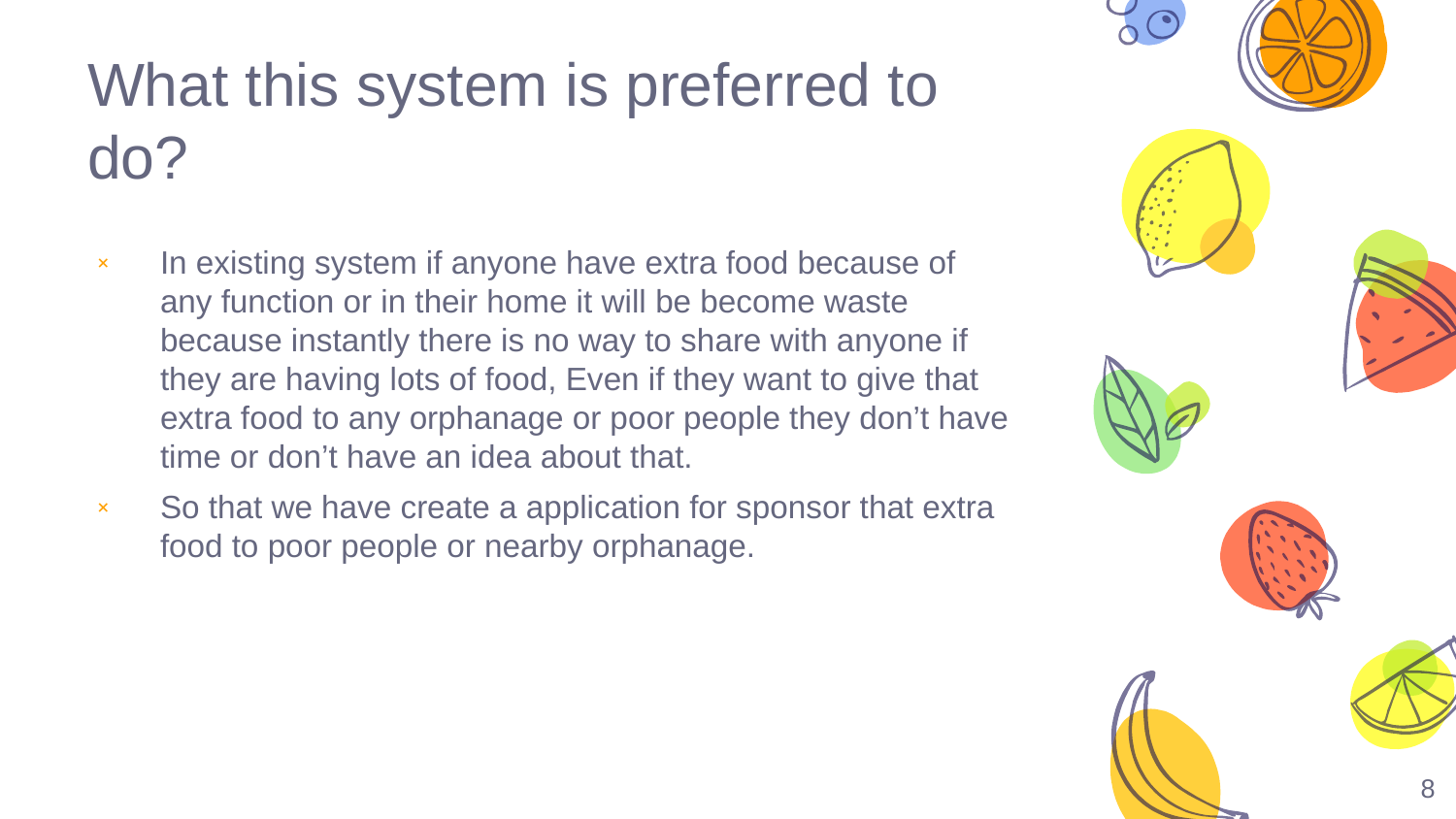

# What this system is preferred to do?
In existing system if anyone have extra food because of any function or in their home it will be become waste because instantly there is no way to share with anyone if they are having lots of food, Even if they want to give that extra food to any orphanage or poor people they don’t have time or don’t have an idea about that.
So that we have create a application for sponsor that extra food to poor people or nearby orphanage.

8